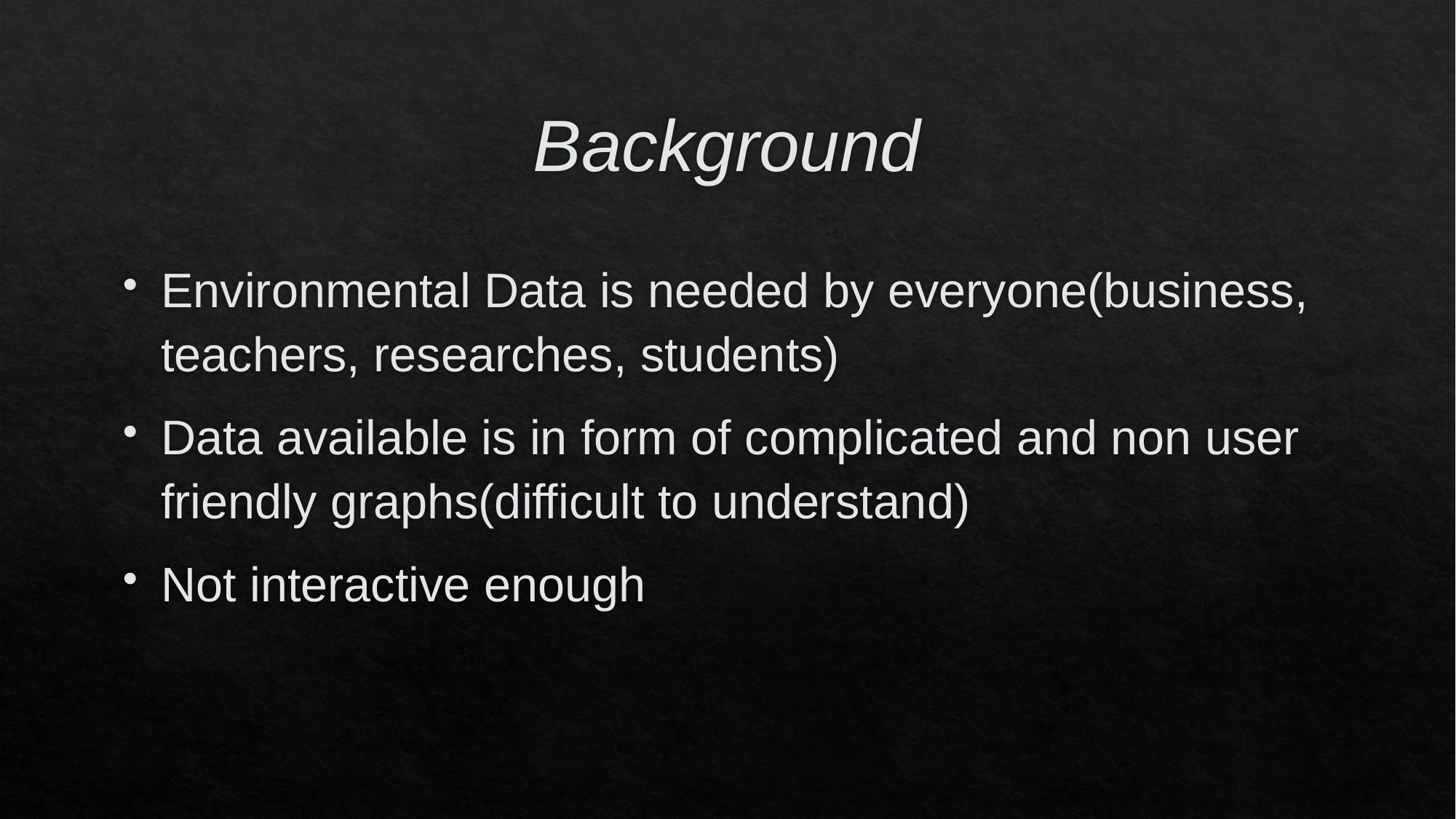

# Background
Environmental Data is needed by everyone(business, teachers, researches, students)
Data available is in form of complicated and non user friendly graphs(difficult to understand)
Not interactive enough